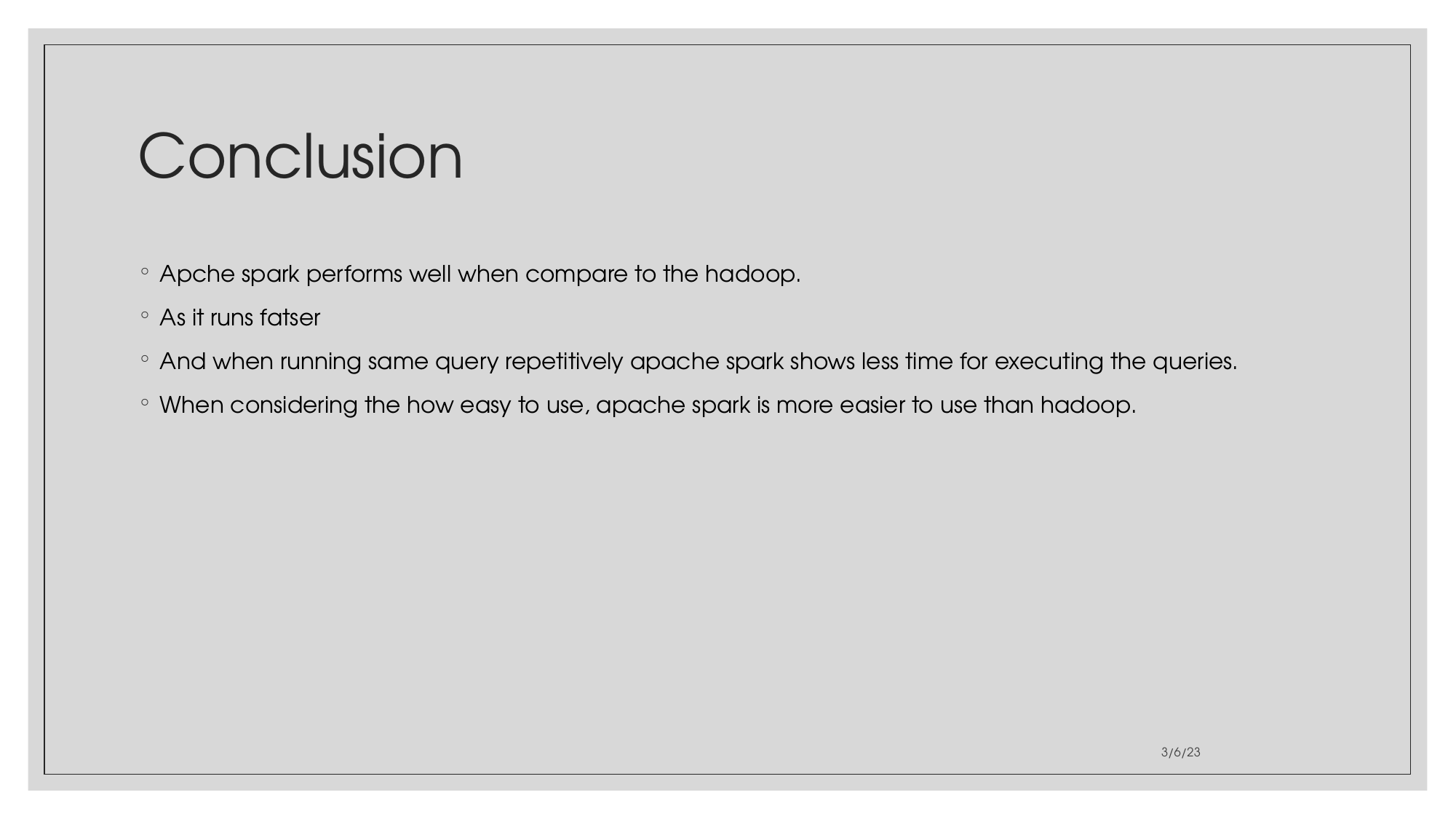

# Conclusion
Apche spark performs well when compare to the hadoop.
As it runs fatser
And when running same query repetitively apache spark shows less time for executing the queries.
When considering the how easy to use, apache spark is more easier to use than hadoop.
3/6/23